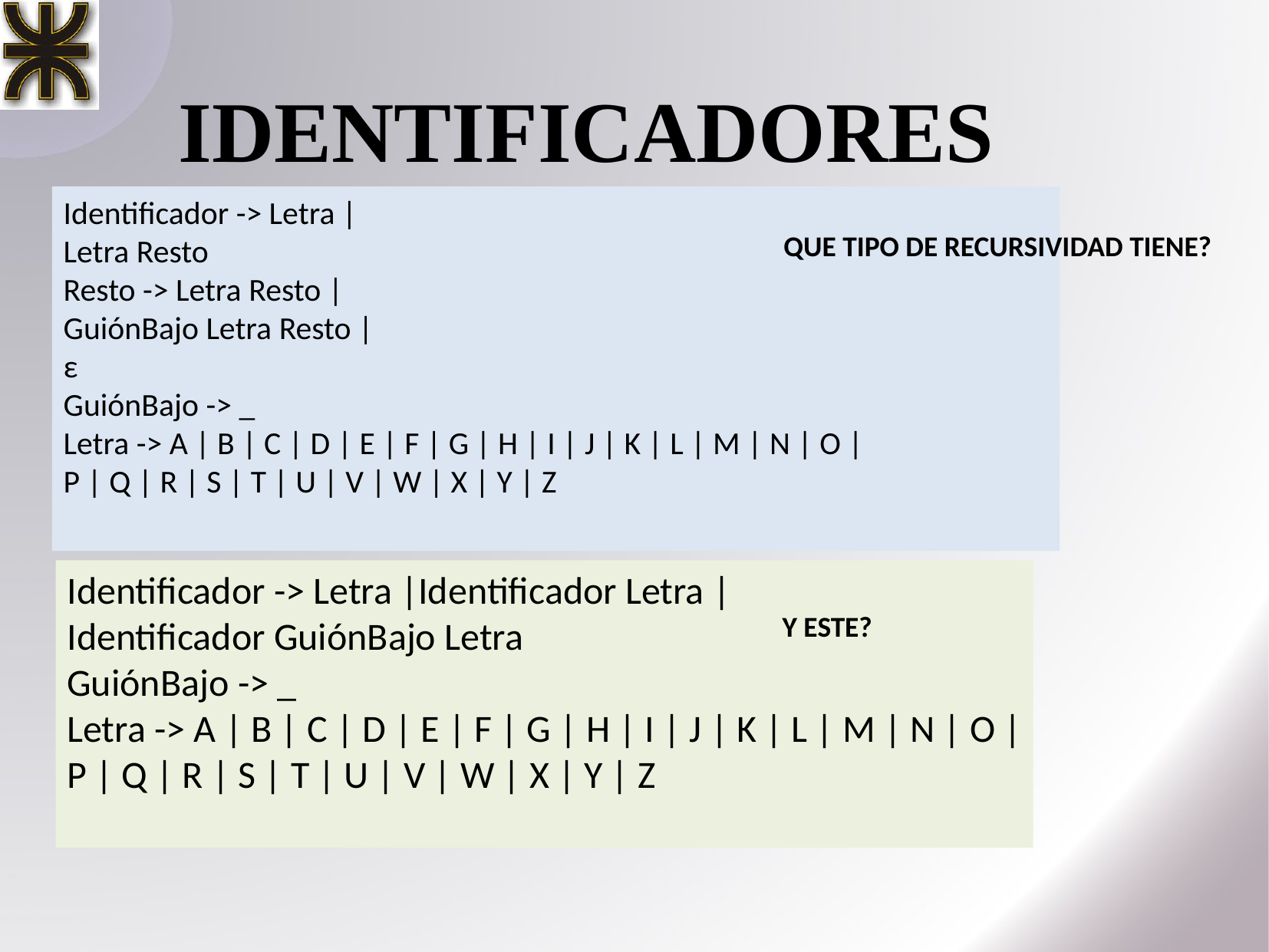

IDENTIFICADORES
Identificador -> Letra |
Letra Resto
Resto -> Letra Resto |
GuiónBajo Letra Resto |
ε
GuiónBajo -> _
Letra -> A | B | C | D | E | F | G | H | I | J | K | L | M | N | O |
P | Q | R | S | T | U | V | W | X | Y | Z
QUE TIPO DE RECURSIVIDAD TIENE?
Identificador -> Letra |Identificador Letra |
Identificador GuiónBajo Letra
GuiónBajo -> _
Letra -> A | B | C | D | E | F | G | H | I | J | K | L | M | N | O |
P | Q | R | S | T | U | V | W | X | Y | Z
Y ESTE?